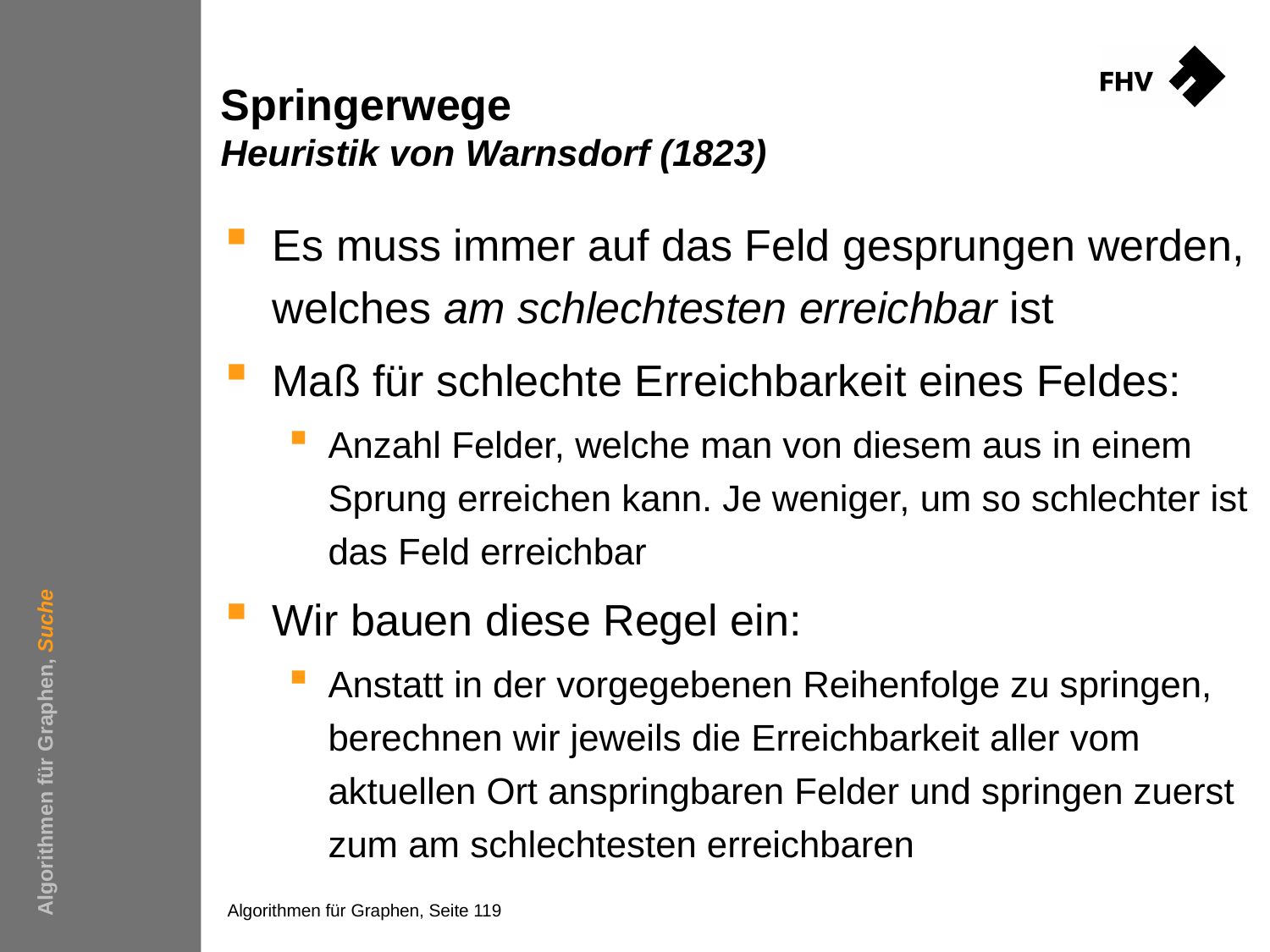

# Springerwege Heuristik von Warnsdorf (1823)
Es muss immer auf das Feld gesprungen werden, welches am schlechtesten erreichbar ist
Maß für schlechte Erreichbarkeit eines Feldes:
Anzahl Felder, welche man von diesem aus in einem Sprung erreichen kann. Je weniger, um so schlechter ist das Feld erreichbar
Wir bauen diese Regel ein:
Anstatt in der vorgegebenen Reihenfolge zu springen, berechnen wir jeweils die Erreichbarkeit aller vom aktuellen Ort anspringbaren Felder und springen zuerst zum am schlechtesten erreichbaren
Algorithmen für Graphen, Suche
Algorithmen für Graphen, Seite 119